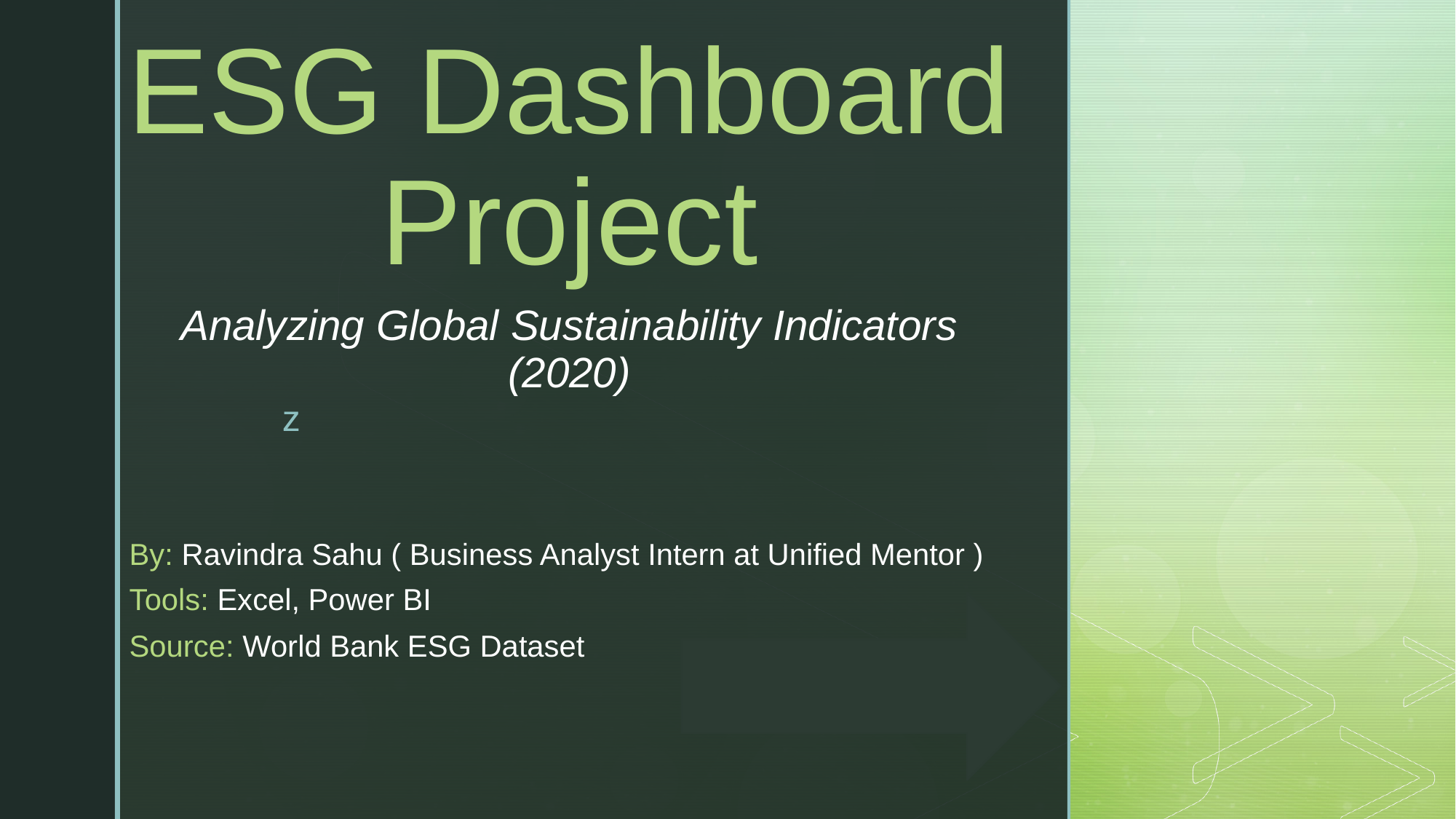

# ESG Dashboard Project
| Analyzing Global Sustainability Indicators (2020) |
| --- |
|  |
| --- |
By: Ravindra Sahu ( Business Analyst Intern at Unified Mentor )
Tools: Excel, Power BI

| Source: World Bank ESG Dataset |
| --- |